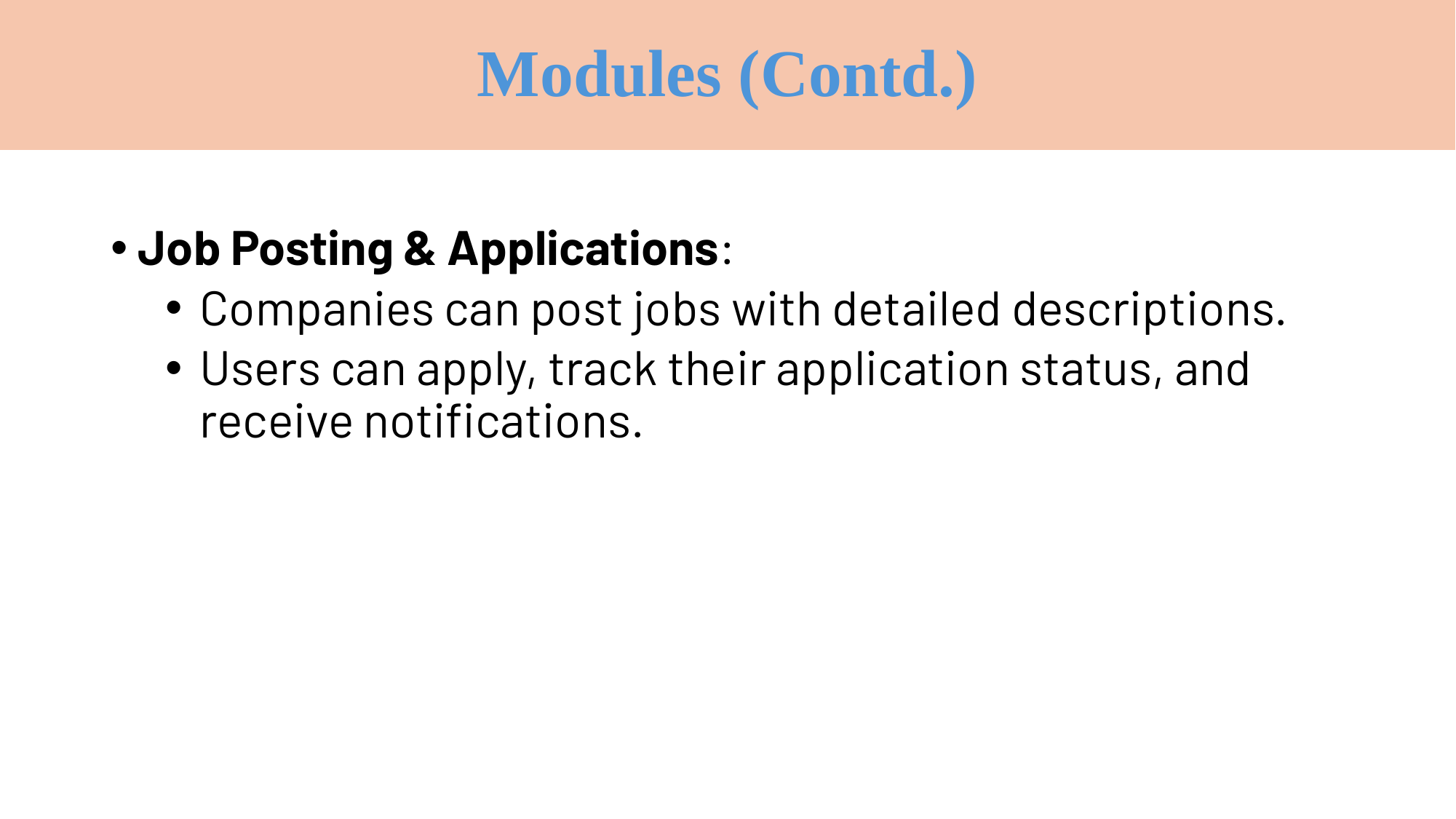

# Modules (Contd.)
Job Posting & Applications:
Companies can post jobs with detailed descriptions.
Users can apply, track their application status, and receive notifications.